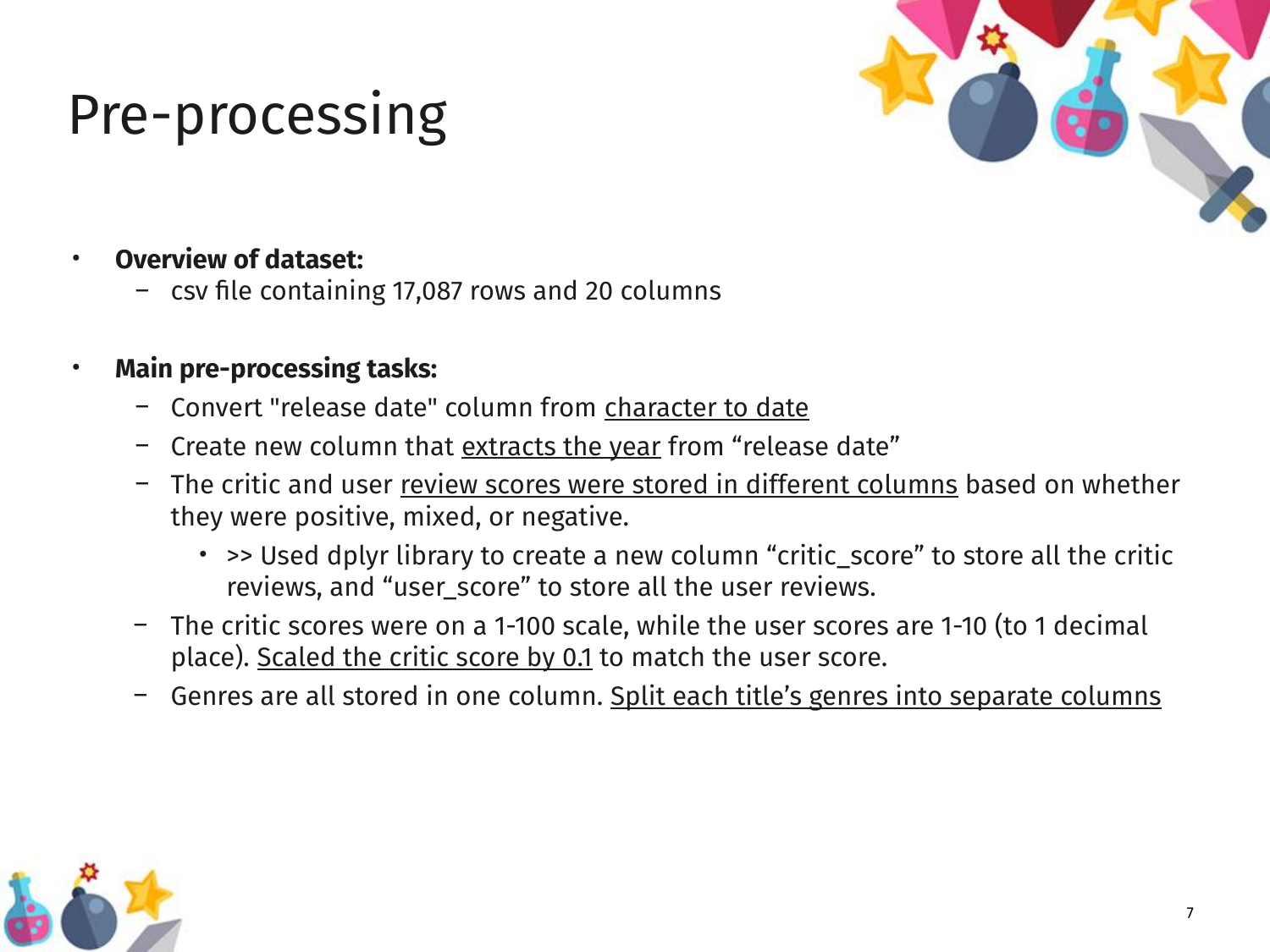

# Pre-processing
Overview of dataset:
csv file containing 17,087 rows and 20 columns

Main pre-processing tasks:
Convert "release date" column from character to date
Create new column that extracts the year from “release date”
The critic and user review scores were stored in different columns based on whether they were positive, mixed, or negative.
>> Used dplyr library to create a new column “critic_score” to store all the critic reviews, and “user_score” to store all the user reviews.
The critic scores were on a 1-100 scale, while the user scores are 1-10 (to 1 decimal place). Scaled the critic score by 0.1 to match the user score.
Genres are all stored in one column. Split each title’s genres into separate columns

7